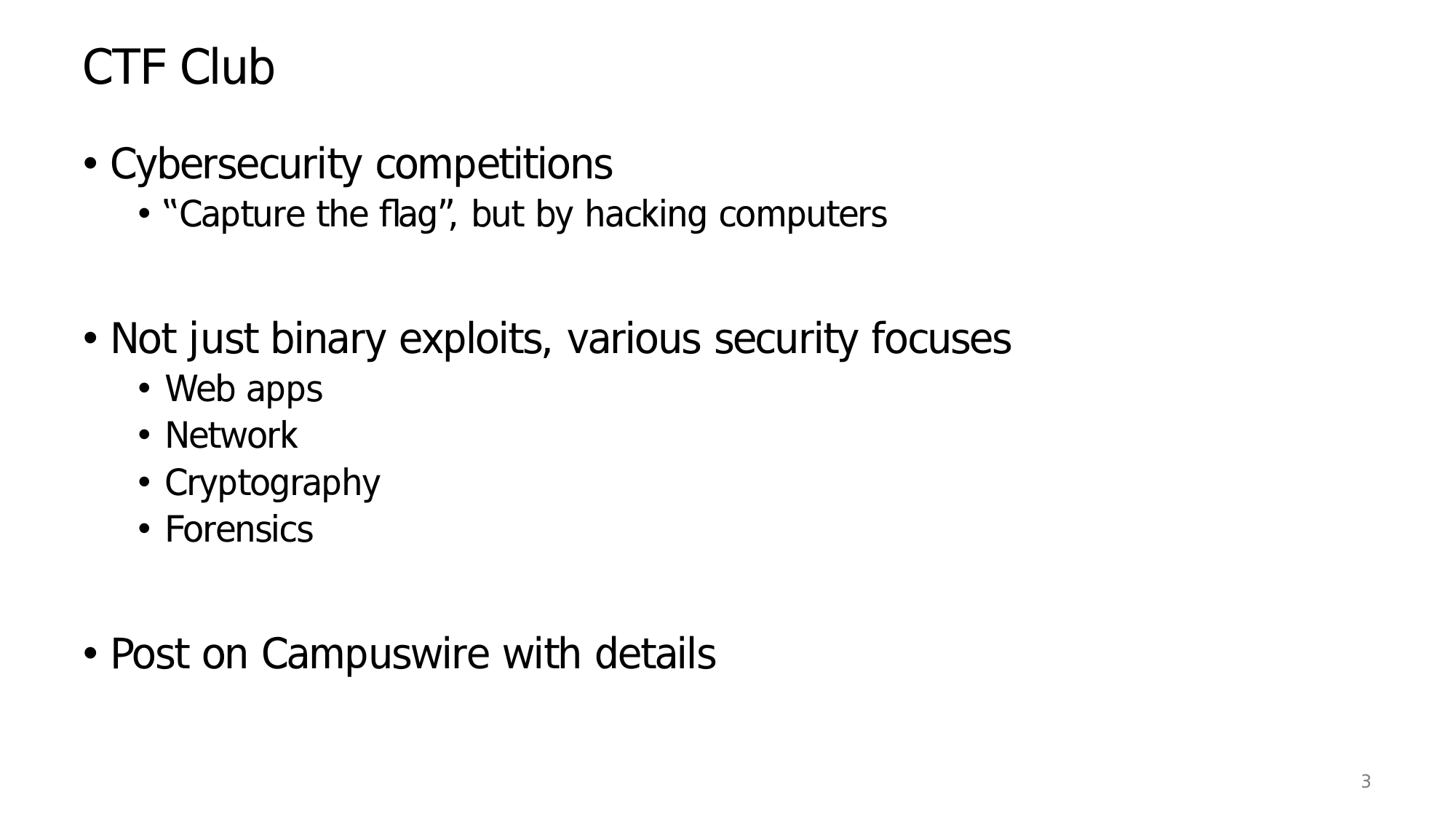

# CTF Club
Cybersecurity competitions
“Capture the flag”, but by hacking computers

Not just binary exploits, various security focuses
Web apps
Network
Cryptography
Forensics

Post on Campuswire with details
3